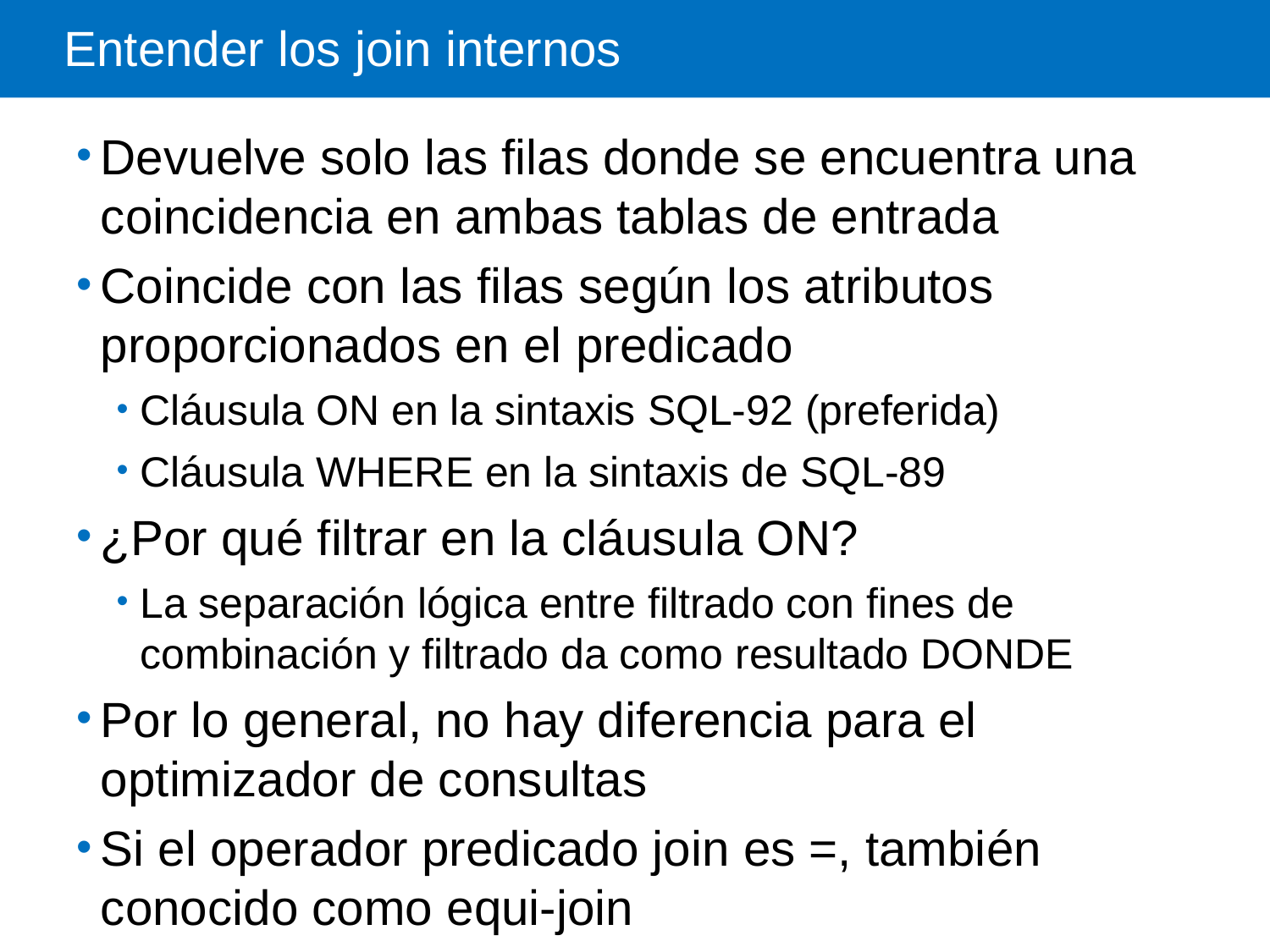

# Entender los join internos
Devuelve solo las filas donde se encuentra una coincidencia en ambas tablas de entrada
Coincide con las filas según los atributos proporcionados en el predicado
Cláusula ON en la sintaxis SQL-92 (preferida)
Cláusula WHERE en la sintaxis de SQL-89
¿Por qué filtrar en la cláusula ON?
La separación lógica entre filtrado con fines de combinación y filtrado da como resultado DONDE
Por lo general, no hay diferencia para el optimizador de consultas
Si el operador predicado join es =, también conocido como equi-join